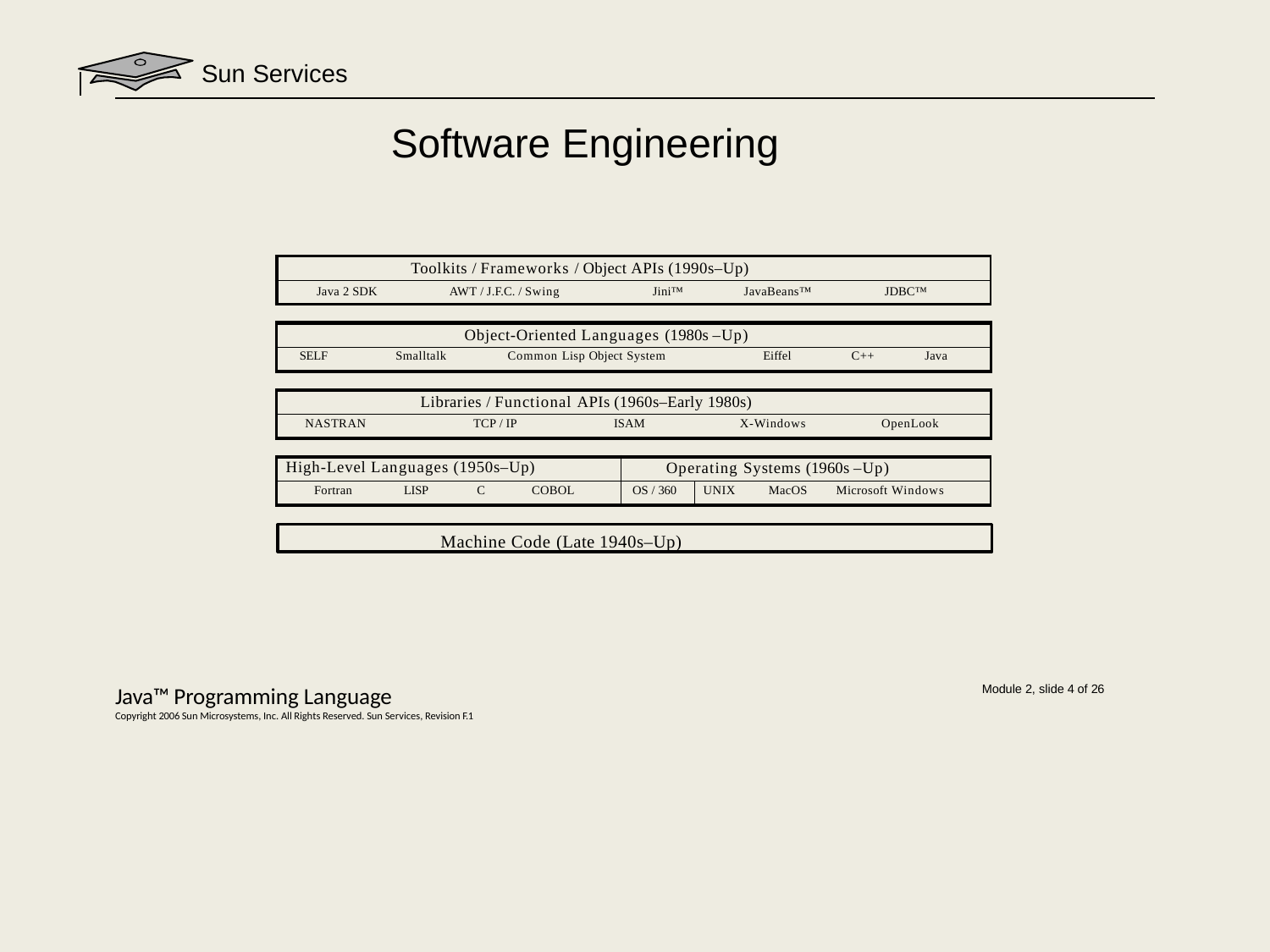

# Sun Services

Software Engineering
| Toolkits / Frameworks / Object APIs (1990s–Up) |  |  |  |  |
| --- | --- | --- | --- | --- |
| Java 2 SDK | AWT / J.F.C. / Swing | Jini™ | JavaBeans™ | JDBC™ |
| Object-Oriented Languages (1980s –Up) |  |  |  |  |  |
| --- | --- | --- | --- | --- | --- |
| SELF | Smalltalk | Common Lisp Object System | Eiffel | C++ | Java |
| Libraries / Functional APIs (1960s–Early 1980s) |  |  |  |  |
| --- | --- | --- | --- | --- |
| NASTRAN | TCP / IP | ISAM | X-Windows | OpenLook |
| High-Level Languages (1950s–Up) |  |  |  | Operating Systems (1960s –Up) |  |  |  |
| --- | --- | --- | --- | --- | --- | --- | --- |
| Fortran | LISP | C | COBOL | OS / 360 | UNIX | MacOS | Microsoft Windows |
Machine Code (Late 1940s–Up)
Java™ Programming Language
Copyright 2006 Sun Microsystems, Inc. All Rights Reserved. Sun Services, Revision F.1
Module 2, slide 4 of 26